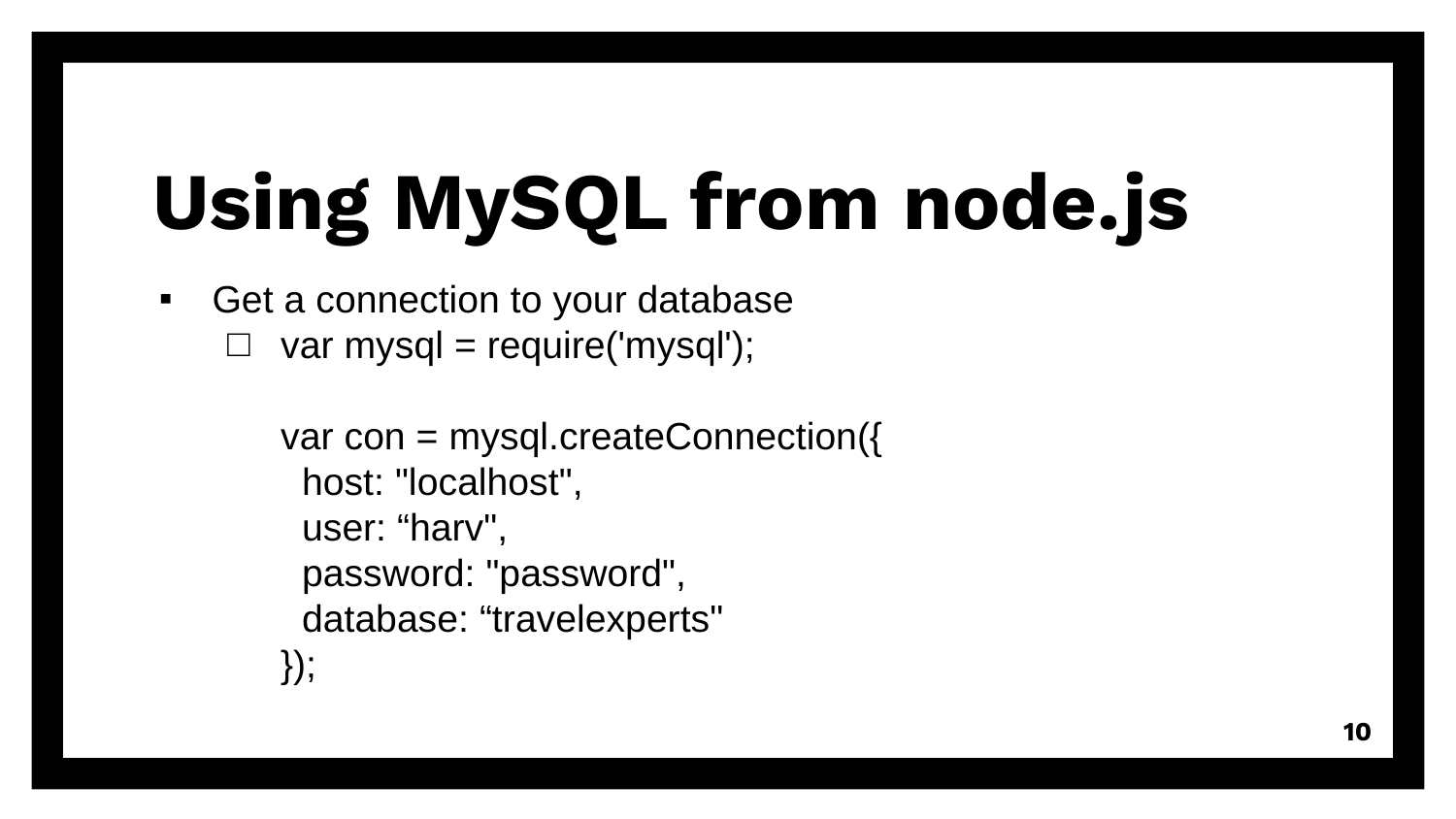

# Using MySQL from node.js
Get a connection to your database
var mysql = require('mysql');
var con = mysql.createConnection({
  host: "localhost",
  user: “harv",
  password: "password",
  database: “travelexperts"
});
10